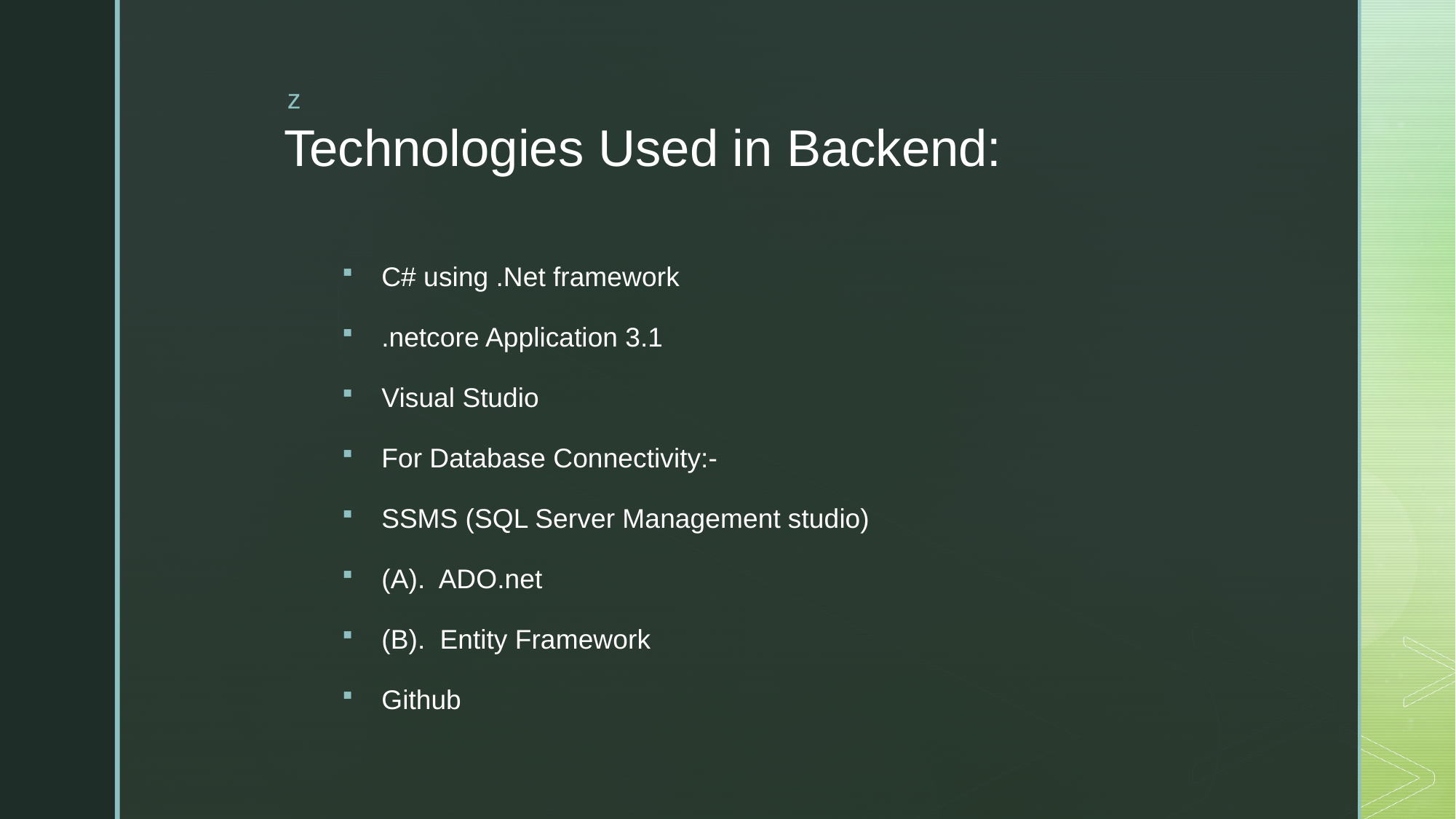

# Technologies Used in Backend:
C# using .Net framework
.netcore Application 3.1
Visual Studio
For Database Connectivity:-
SSMS (SQL Server Management studio)
(A).  ADO.net
(B).  Entity Framework
Github